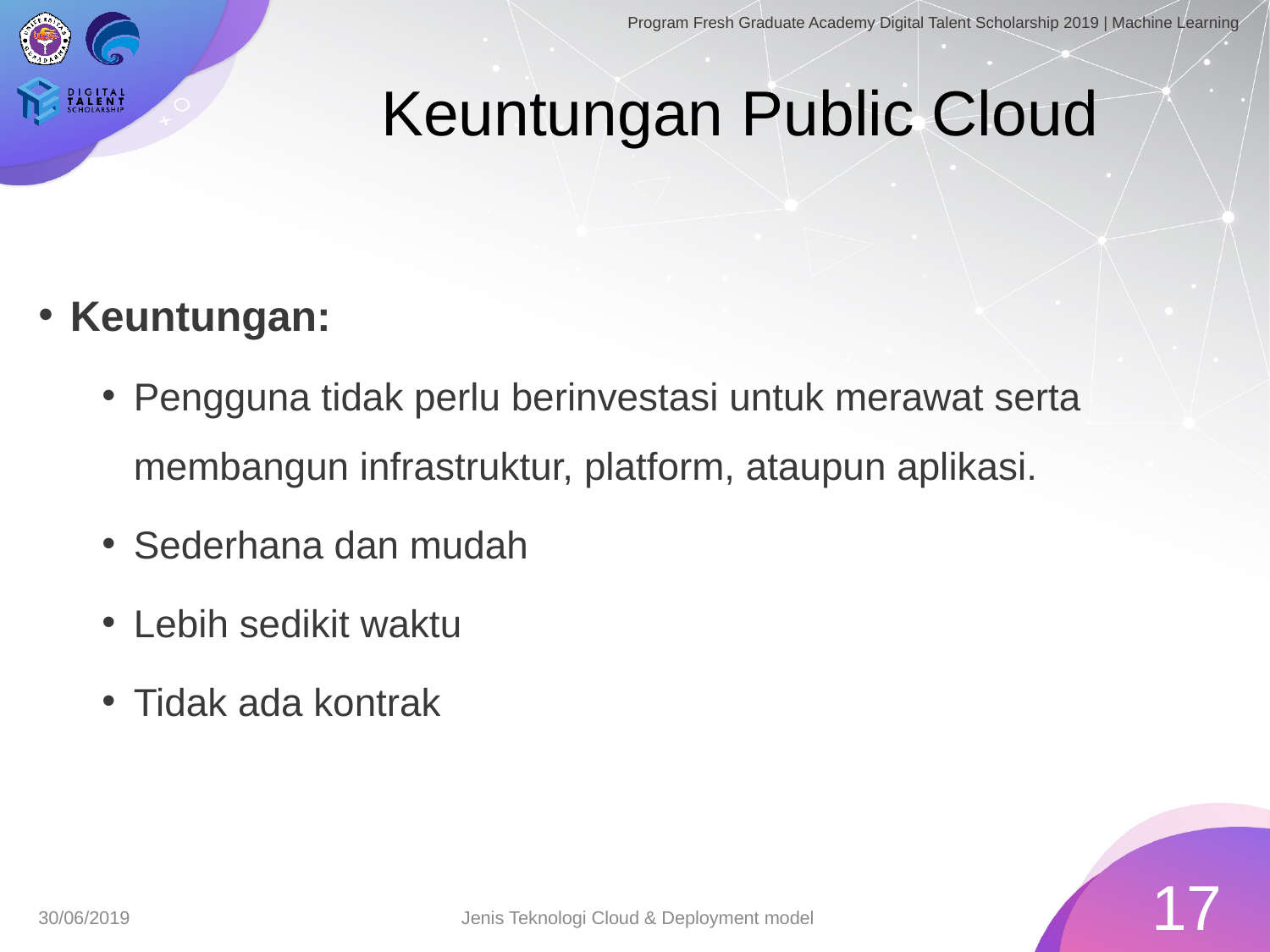

# Keuntungan Public Cloud
Keuntungan:
Pengguna tidak perlu berinvestasi untuk merawat serta membangun infrastruktur, platform, ataupun aplikasi.
Sederhana dan mudah
Lebih sedikit waktu
Tidak ada kontrak

17
Jenis Teknologi Cloud & Deployment model
30/06/2019